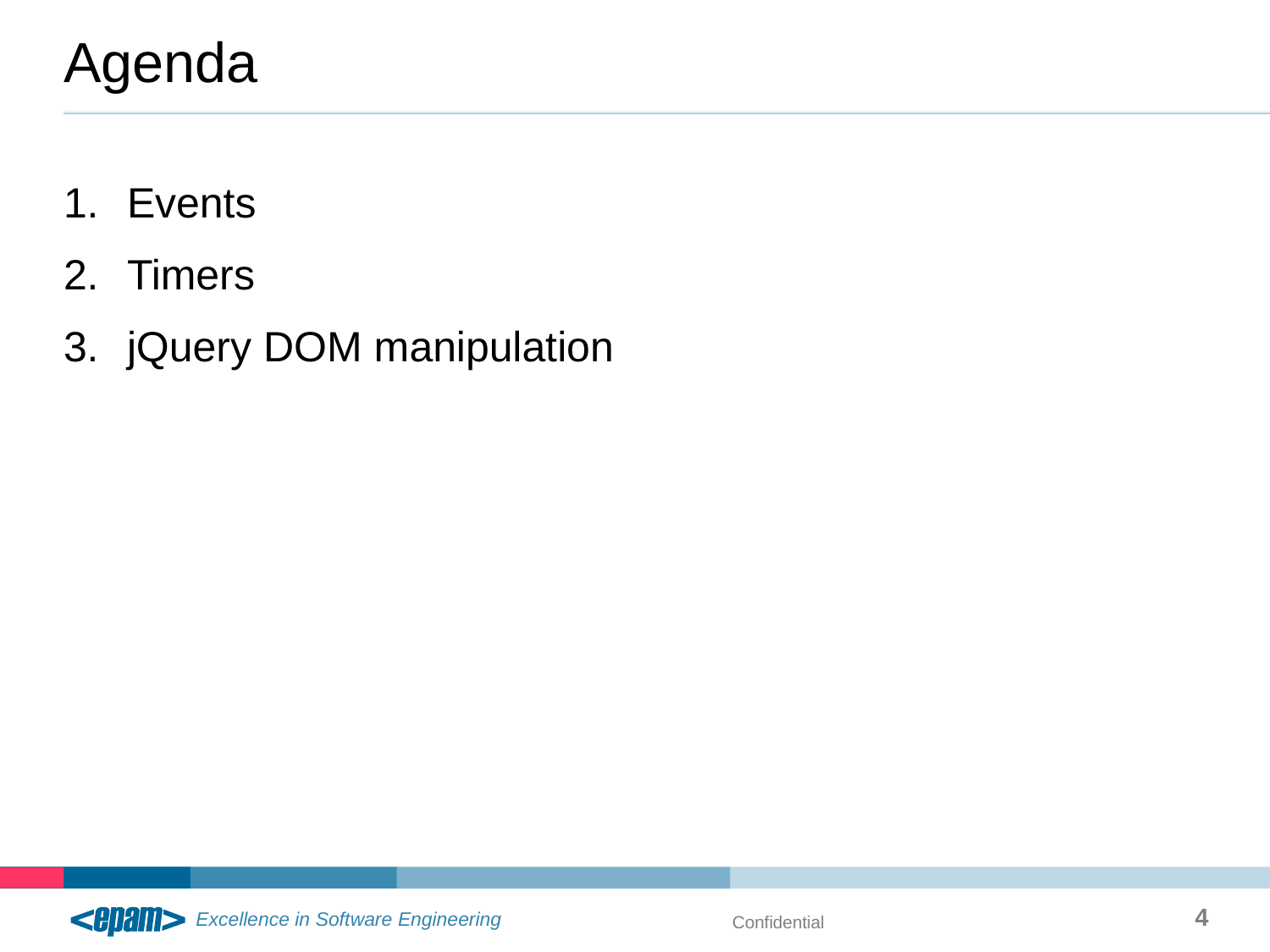

# Agenda
Events
Timers
jQuery DOM manipulation
4
Confidential